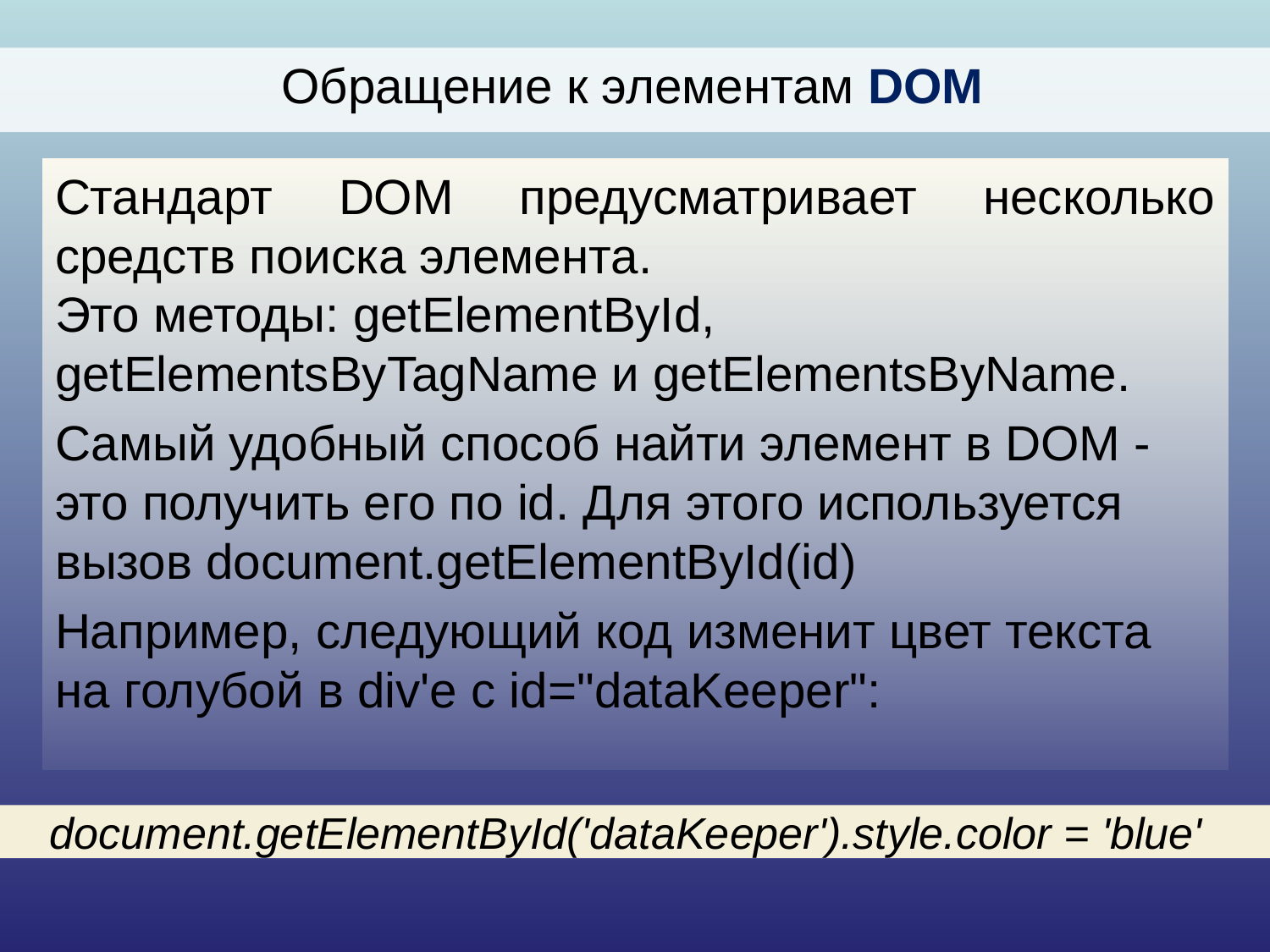

Обращение к элементам DOM
Стандарт DOM предусматривает несколько средств поиска элемента.
Это методы: getElementById,
getElementsByTagName и getElementsByName.
Самый удобный способ найти элемент в DOM - это получить его по id. Для этого используется вызов document.getElementById(id)
Например, следующий код изменит цвет текста на голубой в div'е c id="dataKeeper":
document.getElementById('dataKeeper').style.color = 'blue'